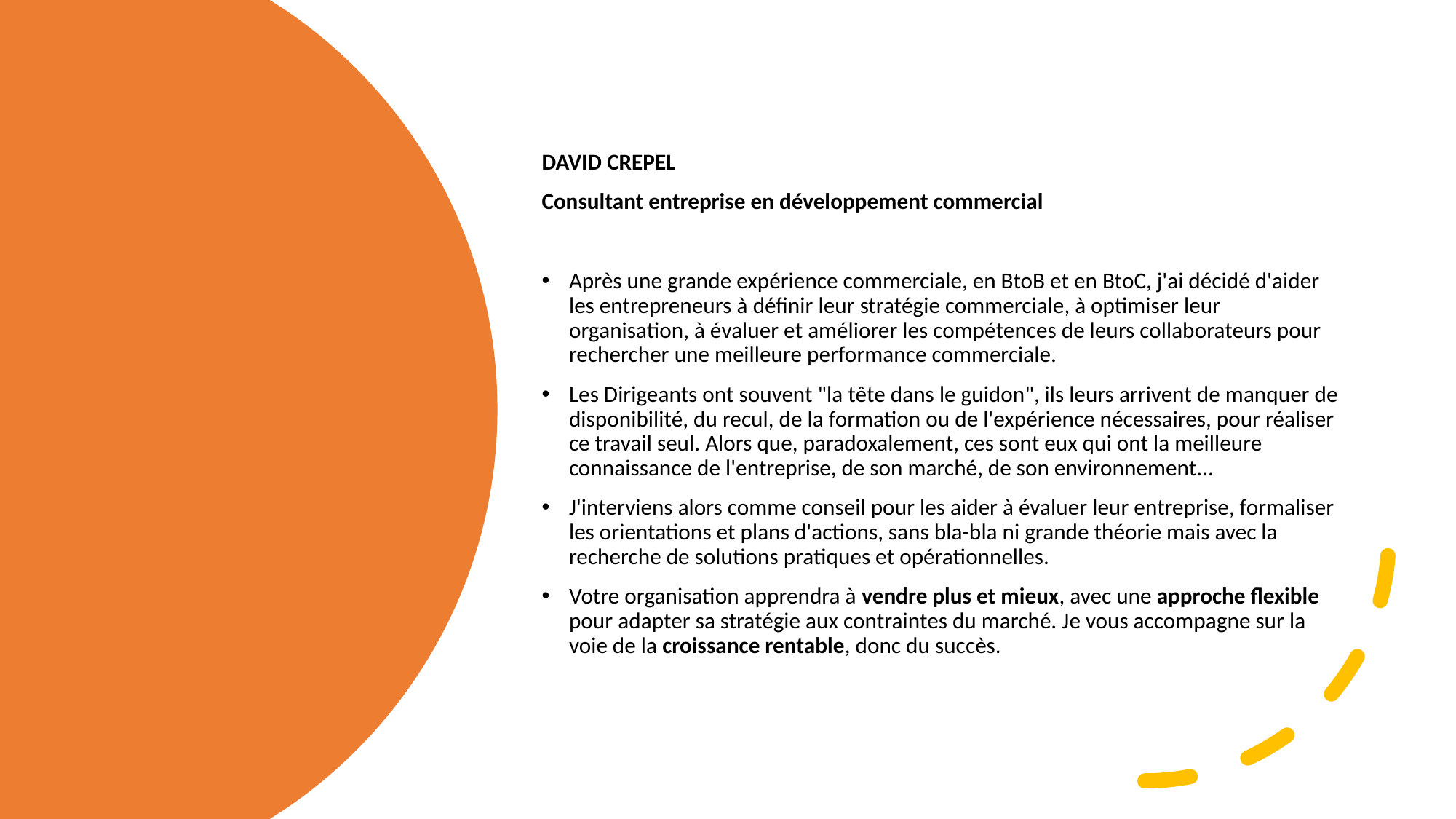

DAVID CREPEL
Consultant entreprise en développement commercial

Après une grande expérience commerciale, en BtoB et en BtoC, j'ai décidé d'aider les entrepreneurs à définir leur stratégie commerciale, à optimiser leur organisation, à évaluer et améliorer les compétences de leurs collaborateurs pour rechercher une meilleure performance commerciale.​
Les Dirigeants ont souvent "la tête dans le guidon", ils leurs arrivent de manquer de disponibilité, du recul, de la formation ou de l'expérience nécessaires, pour réaliser ce travail seul. Alors que, paradoxalement, ces sont eux qui ont la meilleure connaissance de l'entreprise, de son marché, de son environnement...
J'interviens alors comme conseil pour les aider à évaluer leur entreprise, formaliser les orientations et plans d'actions, sans bla-bla ni grande théorie mais avec la recherche de solutions pratiques et opérationnelles.
Votre organisation apprendra à vendre plus et mieux, avec une approche flexible pour adapter sa stratégie aux contraintes du marché. Je vous accompagne sur la voie de la croissance rentable, donc du succès.